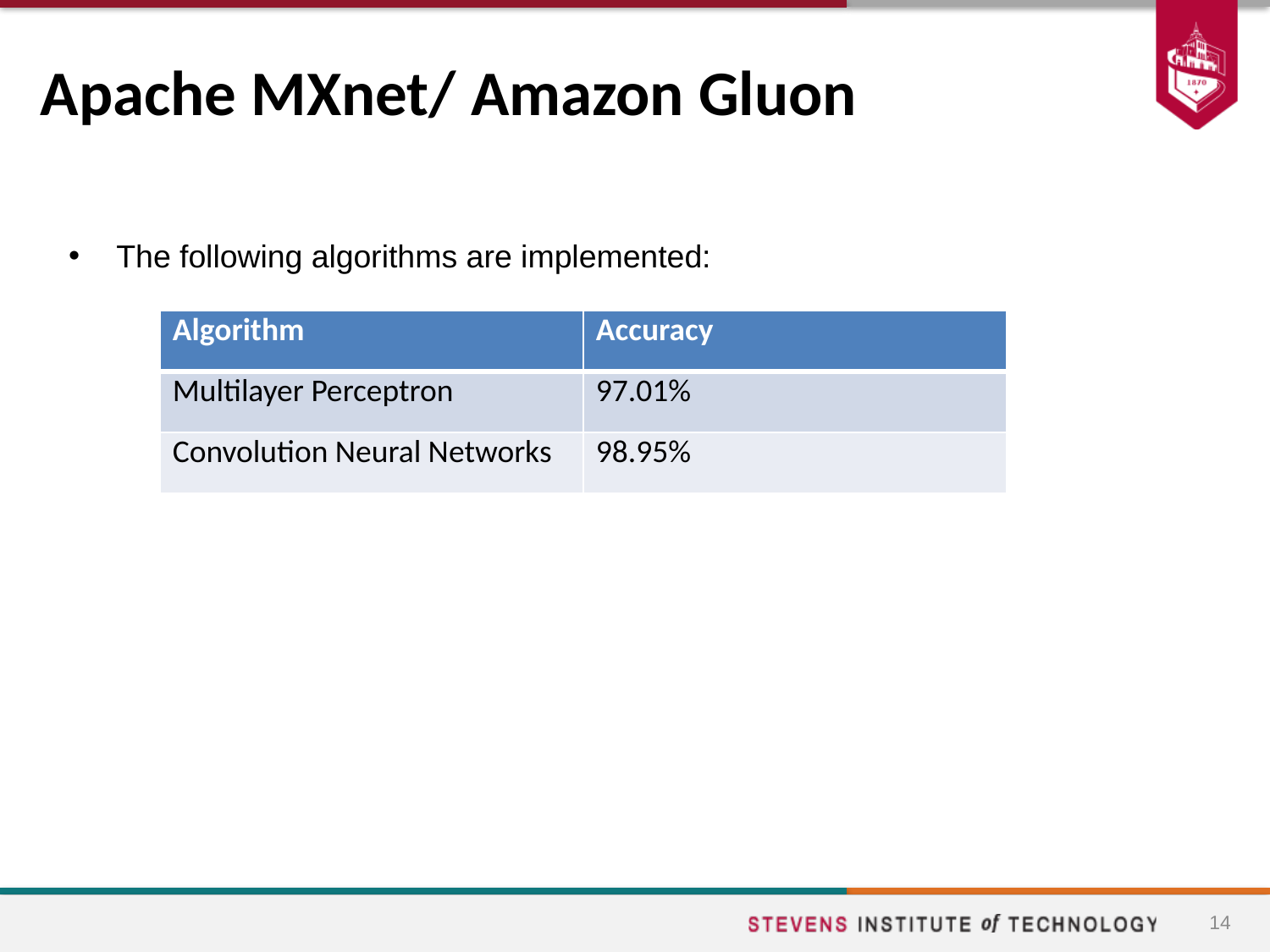

# Apache MXnet/ Amazon Gluon
The following algorithms are implemented:

| Algorithm | Accuracy |
| --- | --- |
| Multilayer Perceptron | 97.01% |
| Convolution Neural Networks | 98.95% |
14